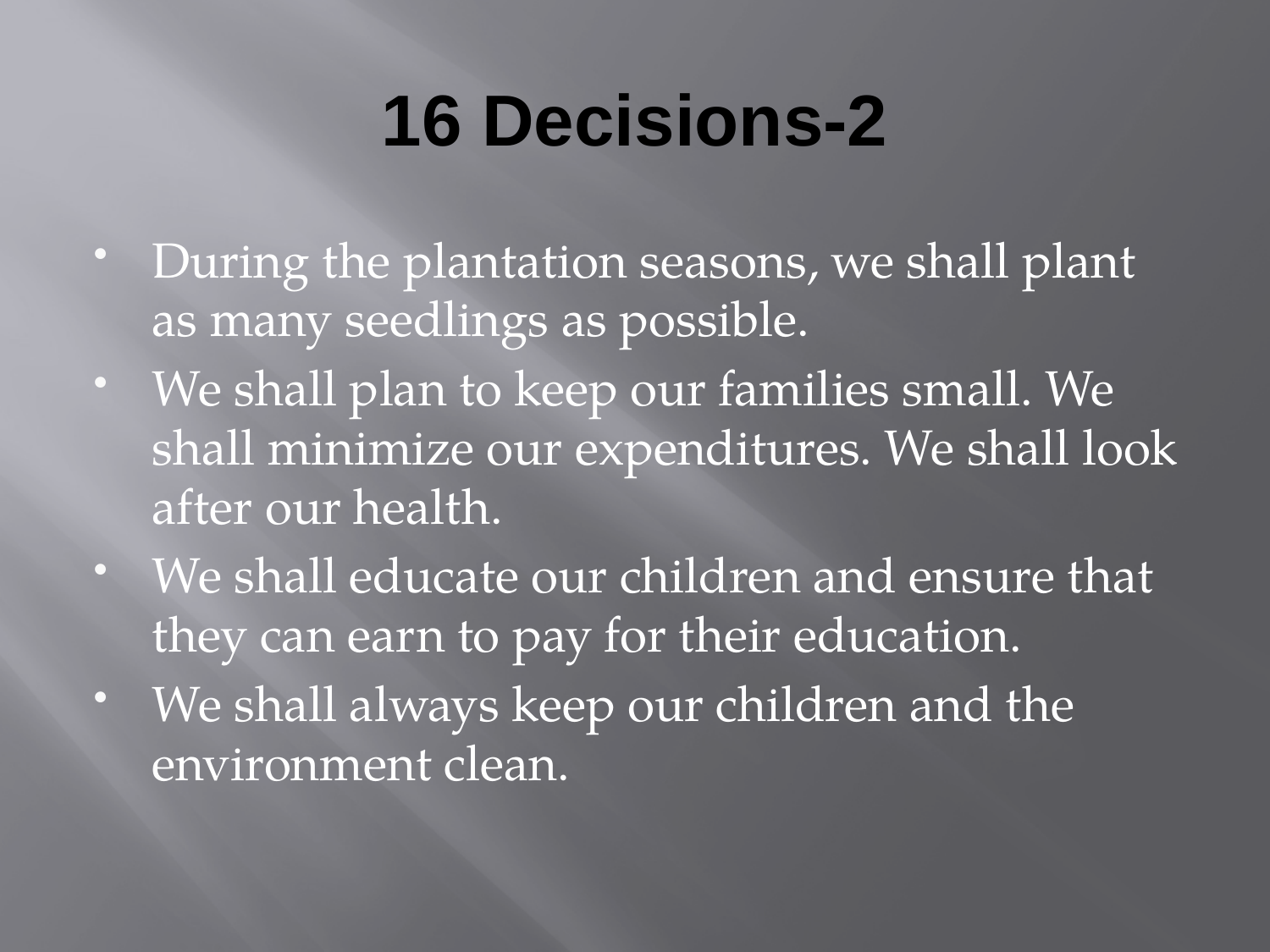

# 16 Decisions-2
During the plantation seasons, we shall plant as many seedlings as possible.
We shall plan to keep our families small. We shall minimize our expenditures. We shall look after our health.
We shall educate our children and ensure that they can earn to pay for their education.
We shall always keep our children and the environment clean.